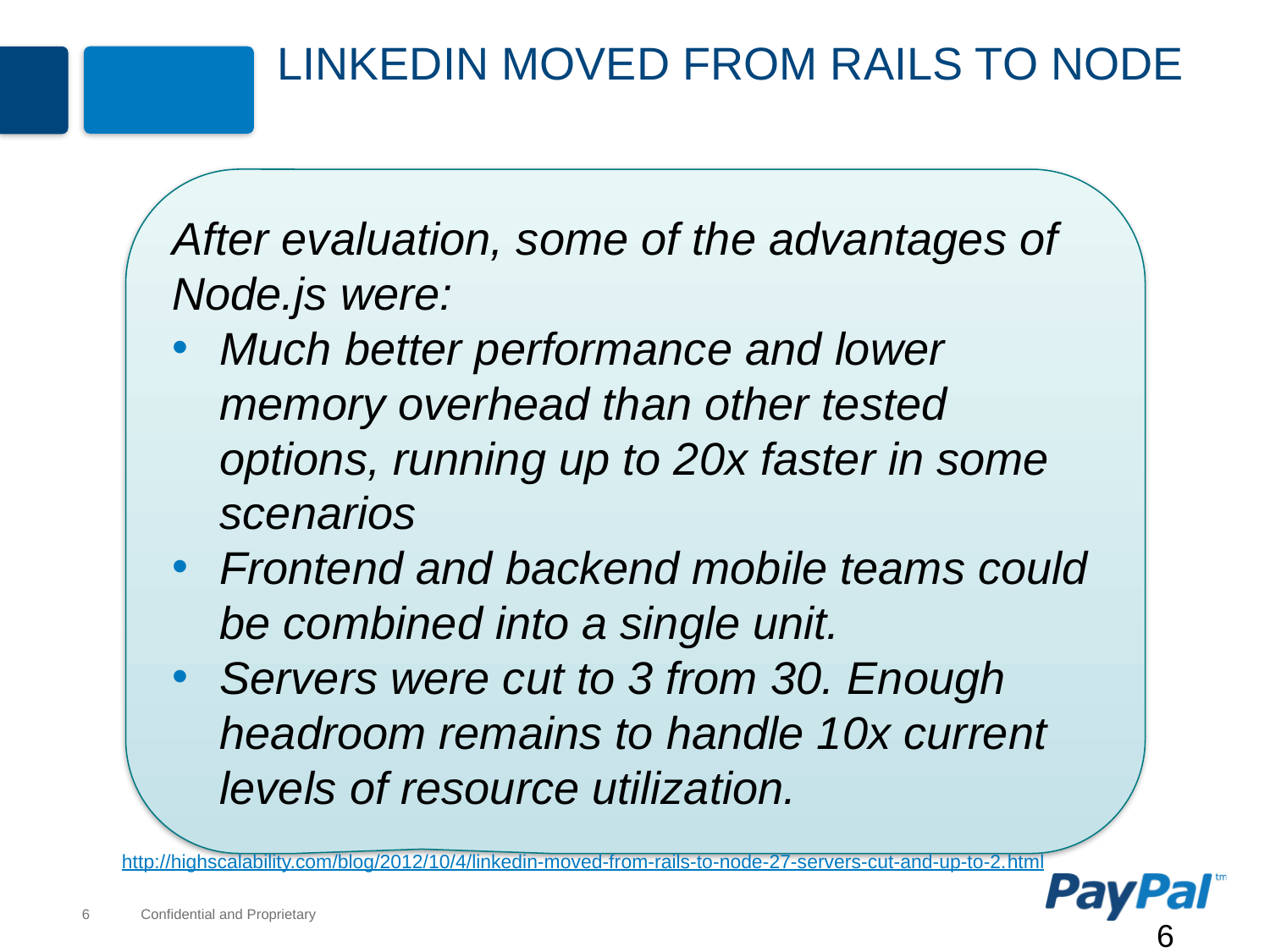

# LinkedIn Moved From Rails To Node
After evaluation, some of the advantages of Node.js were:
Much better performance and lower memory overhead than other tested options, running up to 20x faster in some scenarios
Frontend and backend mobile teams could be combined into a single unit.
Servers were cut to 3 from 30. Enough headroom remains to handle 10x current levels of resource utilization.
http://highscalability.com/blog/2012/10/4/linkedin-moved-from-rails-to-node-27-servers-cut-and-up-to-2.html
6